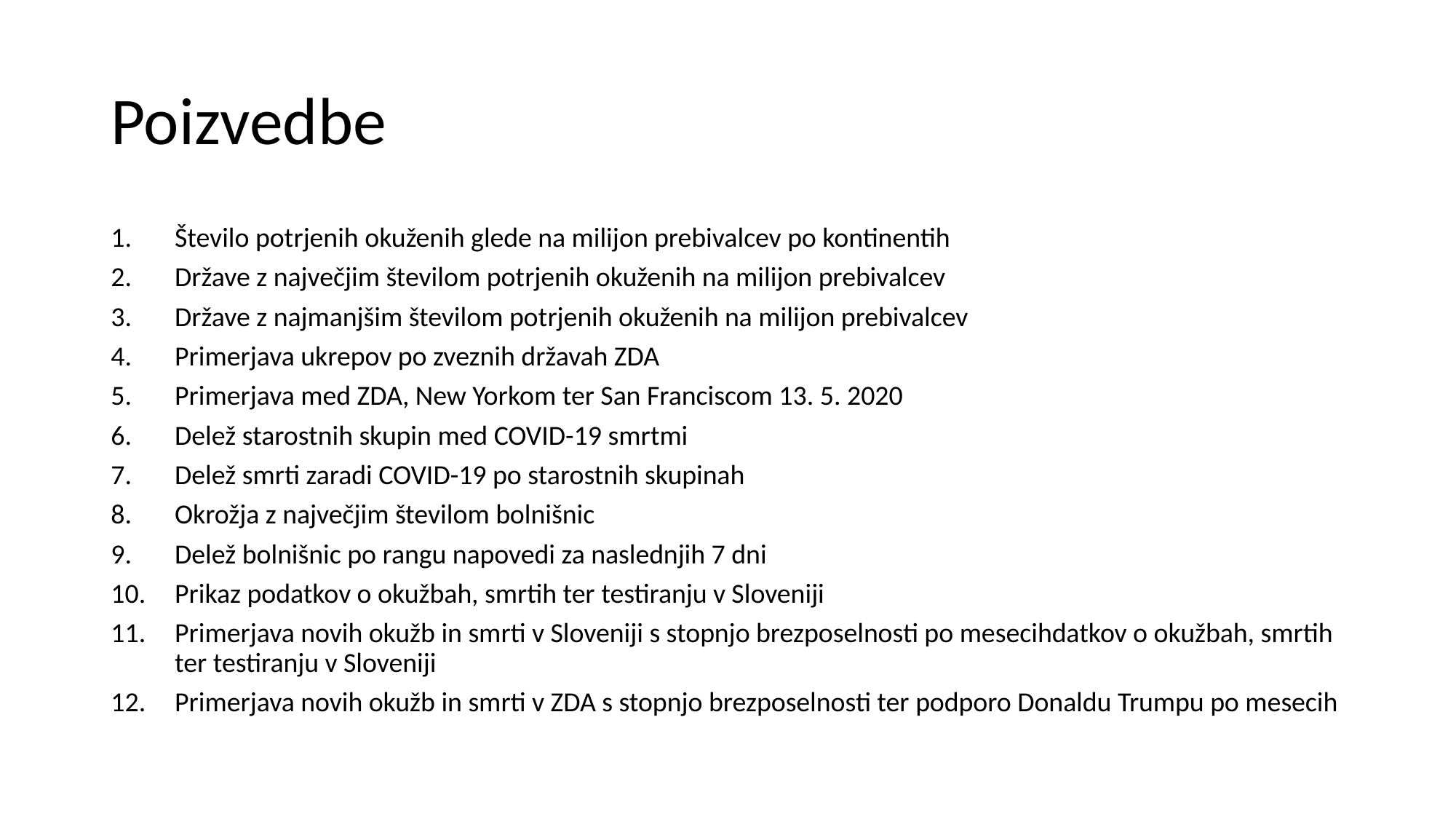

# Poizvedbe
Število potrjenih okuženih glede na milijon prebivalcev po kontinentih
Države z največjim številom potrjenih okuženih na milijon prebivalcev
Države z najmanjšim številom potrjenih okuženih na milijon prebivalcev
Primerjava ukrepov po zveznih državah ZDA
Primerjava med ZDA, New Yorkom ter San Franciscom 13. 5. 2020
Delež starostnih skupin med COVID-19 smrtmi
Delež smrti zaradi COVID-19 po starostnih skupinah
Okrožja z največjim številom bolnišnic
Delež bolnišnic po rangu napovedi za naslednjih 7 dni
Prikaz podatkov o okužbah, smrtih ter testiranju v Sloveniji
Primerjava novih okužb in smrti v Sloveniji s stopnjo brezposelnosti po mesecihdatkov o okužbah, smrtih ter testiranju v Sloveniji
Primerjava novih okužb in smrti v ZDA s stopnjo brezposelnosti ter podporo Donaldu Trumpu po mesecih